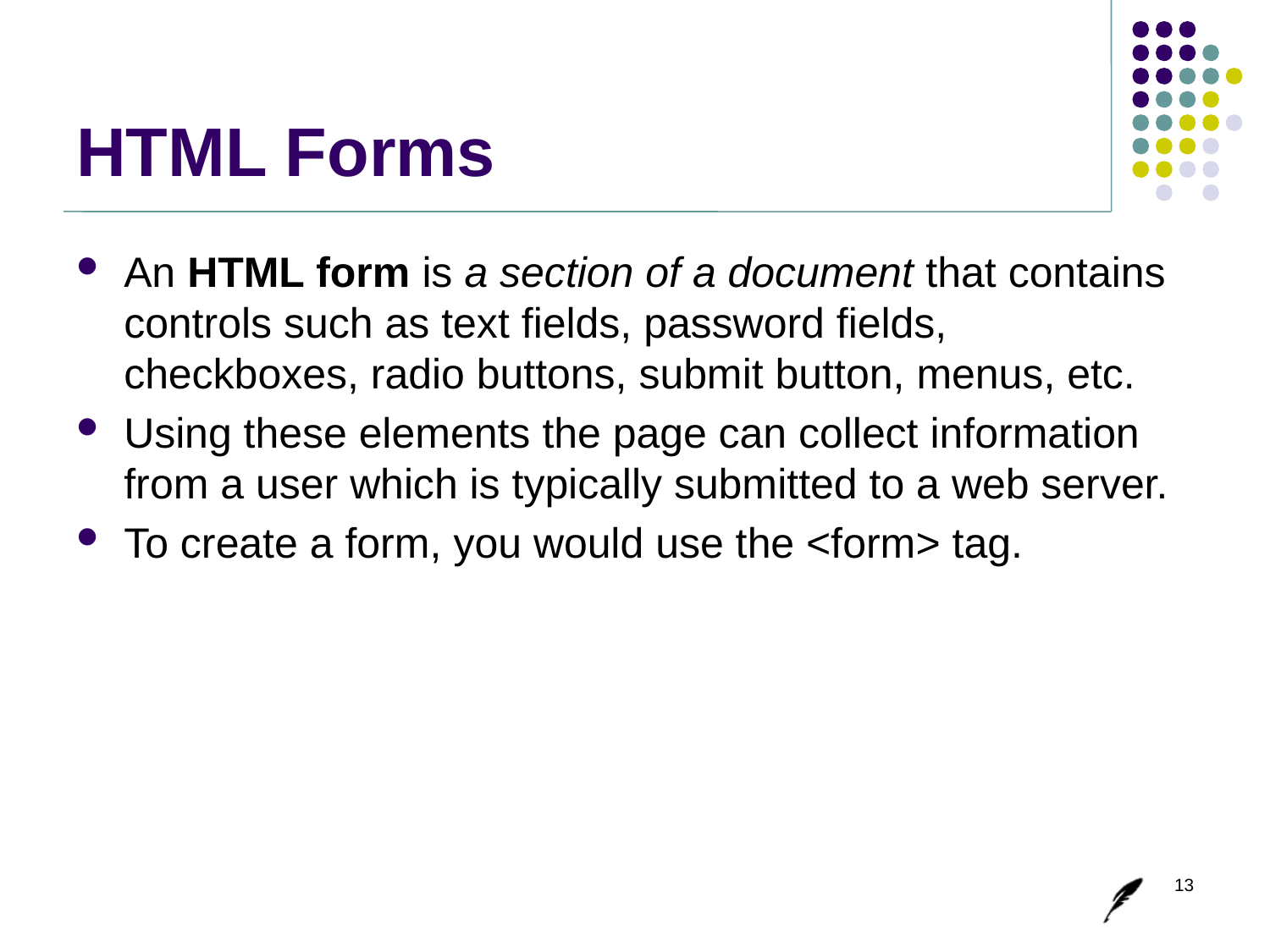

# HTML Forms
An HTML form is a section of a document that contains controls such as text fields, password fields, checkboxes, radio buttons, submit button, menus, etc.
Using these elements the page can collect information from a user which is typically submitted to a web server.
To create a form, you would use the <form> tag.

13